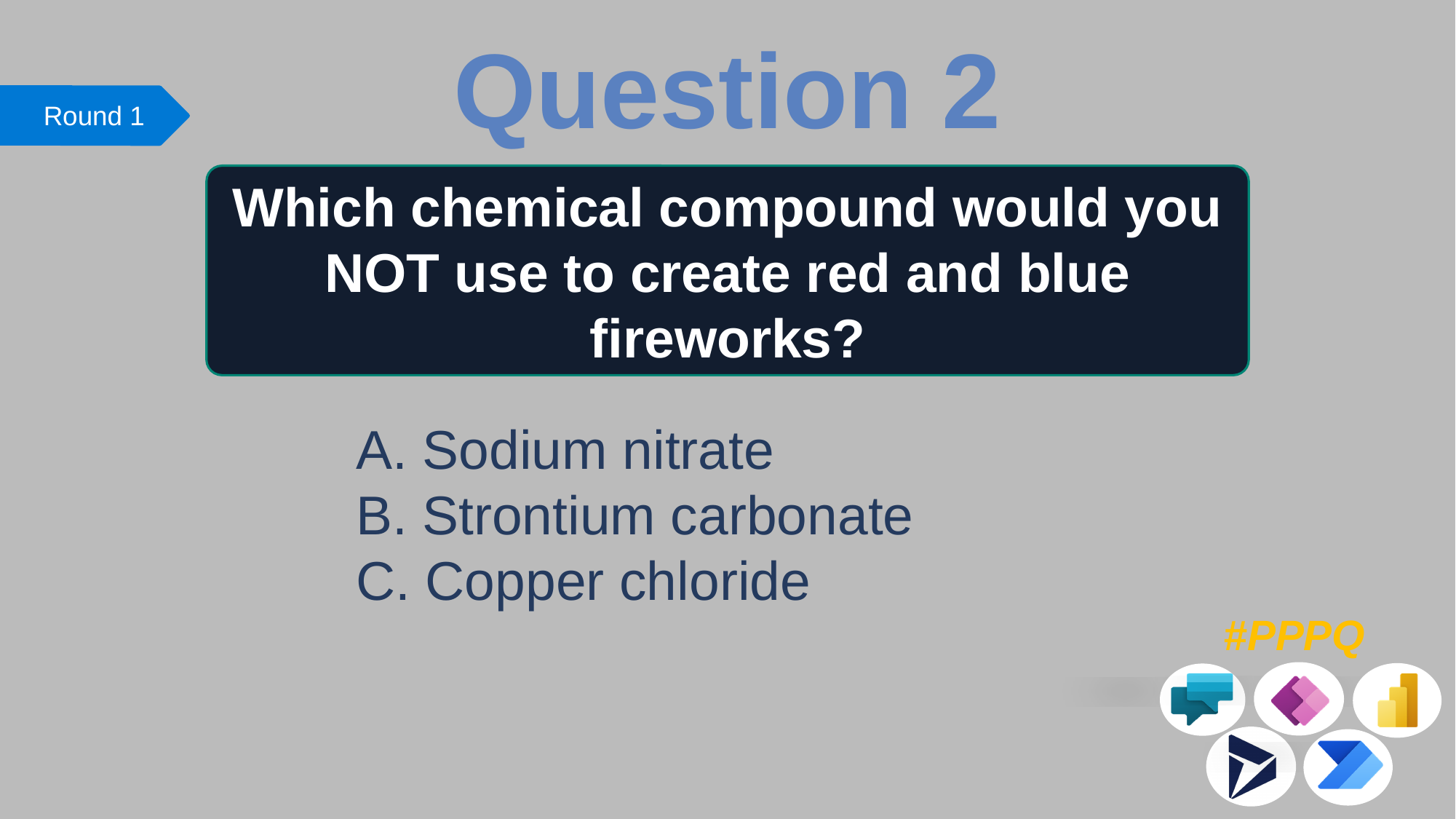

Question 2
Which chemical compound would you NOT use to create red and blue fireworks?
 Sodium nitrate
 Strontium carbonate
 Copper chloride